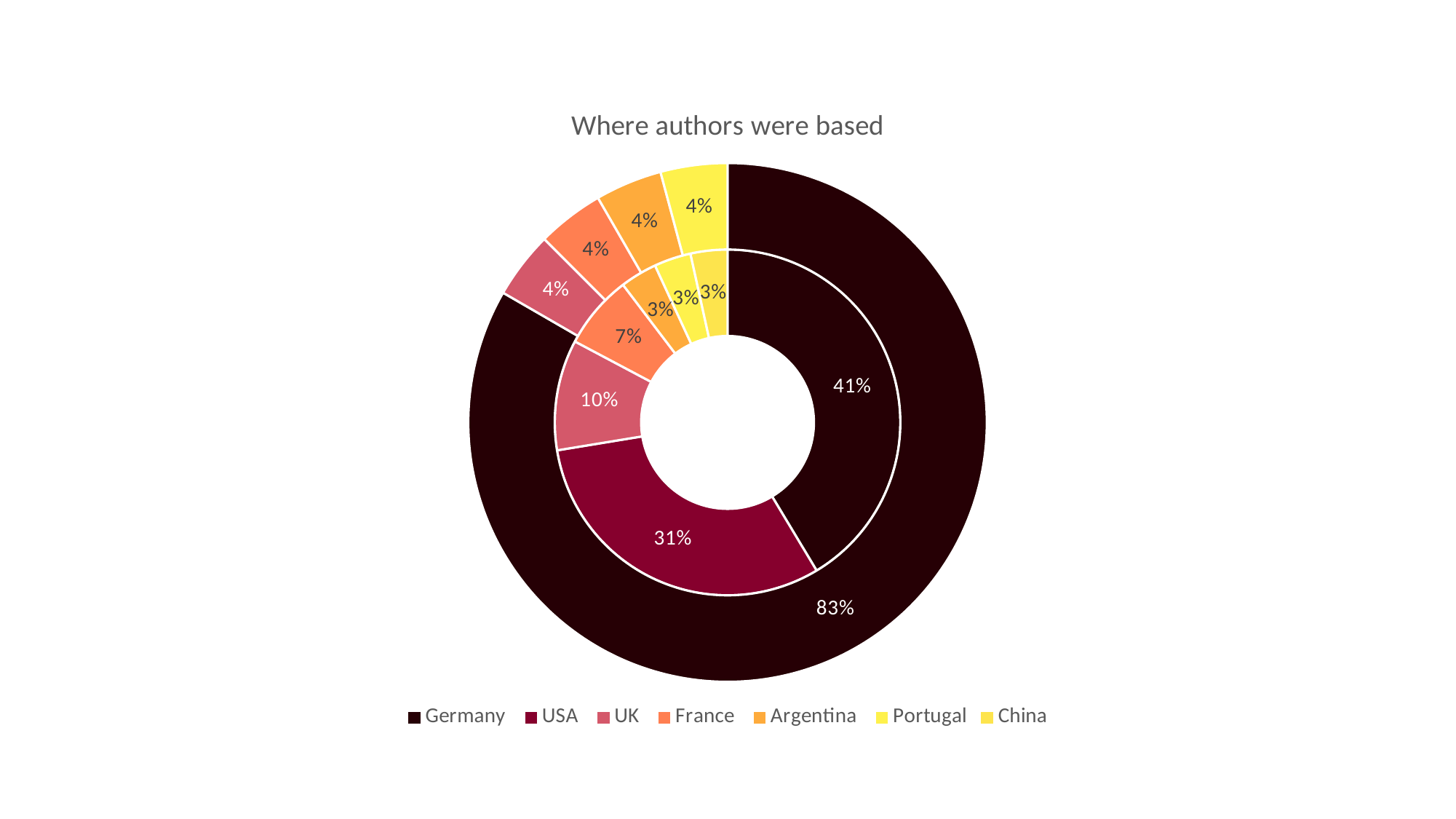

### Chart: Where authors were based

| Category | Number Genera | Number Species |
|---|---|---|
| Germany  | 12.0 | 20.0 |
| USA  | 9.0 | None |
| UK  | 3.0 | 1.0 |
| France  | 2.0 | 1.0 |
| Argentina  | 1.0 | 1.0 |
| Portugal | 1.0 | 1.0 |
| China | 1.0 | None |